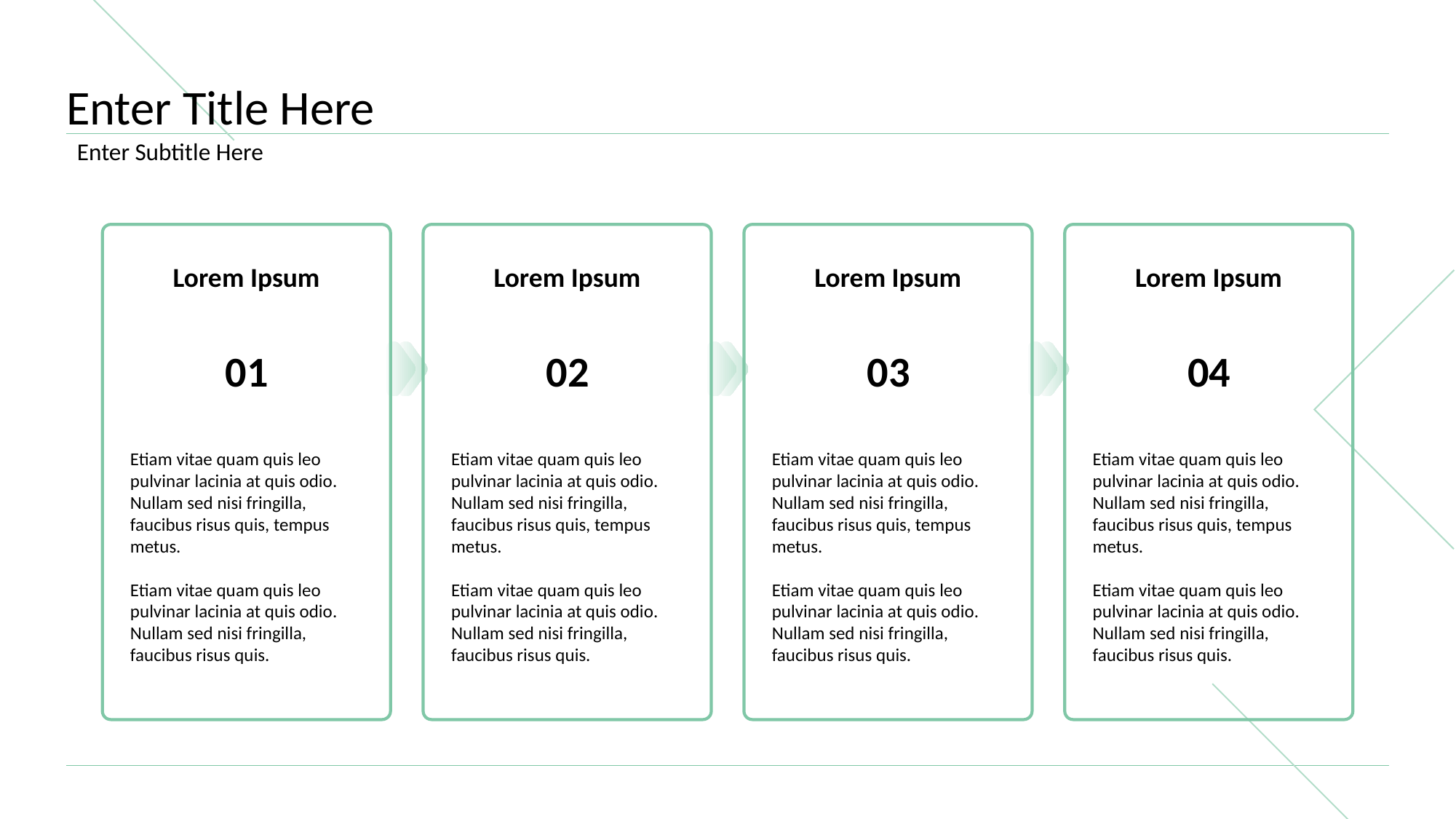

# Enter Title Here
Enter Subtitle Here

Lorem Ipsum
Lorem Ipsum
Lorem Ipsum
Lorem Ipsum

01
02
03
04
Etiam vitae quam quis leo pulvinar lacinia at quis odio. Nullam sed nisi fringilla, faucibus risus quis, tempus metus.

Etiam vitae quam quis leo pulvinar lacinia at quis odio. Nullam sed nisi fringilla, faucibus risus quis.
Etiam vitae quam quis leo pulvinar lacinia at quis odio. Nullam sed nisi fringilla, faucibus risus quis, tempus metus.

Etiam vitae quam quis leo pulvinar lacinia at quis odio. Nullam sed nisi fringilla, faucibus risus quis.
Etiam vitae quam quis leo pulvinar lacinia at quis odio. Nullam sed nisi fringilla, faucibus risus quis, tempus metus.

Etiam vitae quam quis leo pulvinar lacinia at quis odio. Nullam sed nisi fringilla, faucibus risus quis.
Etiam vitae quam quis leo pulvinar lacinia at quis odio. Nullam sed nisi fringilla, faucibus risus quis, tempus metus.

Etiam vitae quam quis leo pulvinar lacinia at quis odio. Nullam sed nisi fringilla, faucibus risus quis.